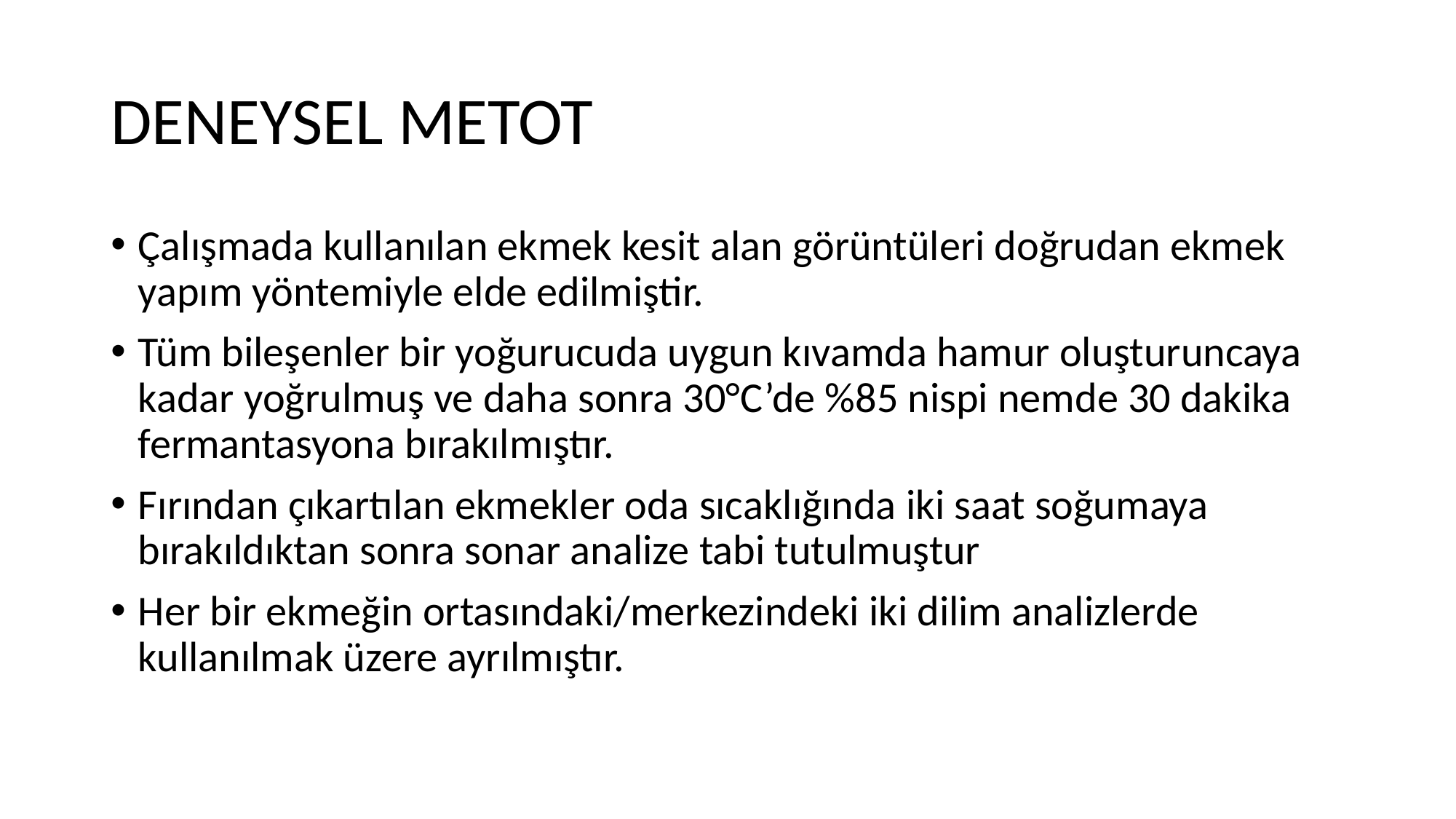

# DENEYSEL METOT
Çalışmada kullanılan ekmek kesit alan görüntüleri doğrudan ekmek yapım yöntemiyle elde edilmiştir.
Tüm bileşenler bir yoğurucuda uygun kıvamda hamur oluşturuncaya kadar yoğrulmuş ve daha sonra 30°C’de %85 nispi nemde 30 dakika fermantasyona bırakılmıştır.
Fırından çıkartılan ekmekler oda sıcaklığında iki saat soğumaya bırakıldıktan sonra sonar analize tabi tutulmuştur
Her bir ekmeğin ortasındaki/merkezindeki iki dilim analizlerde kullanılmak üzere ayrılmıştır.